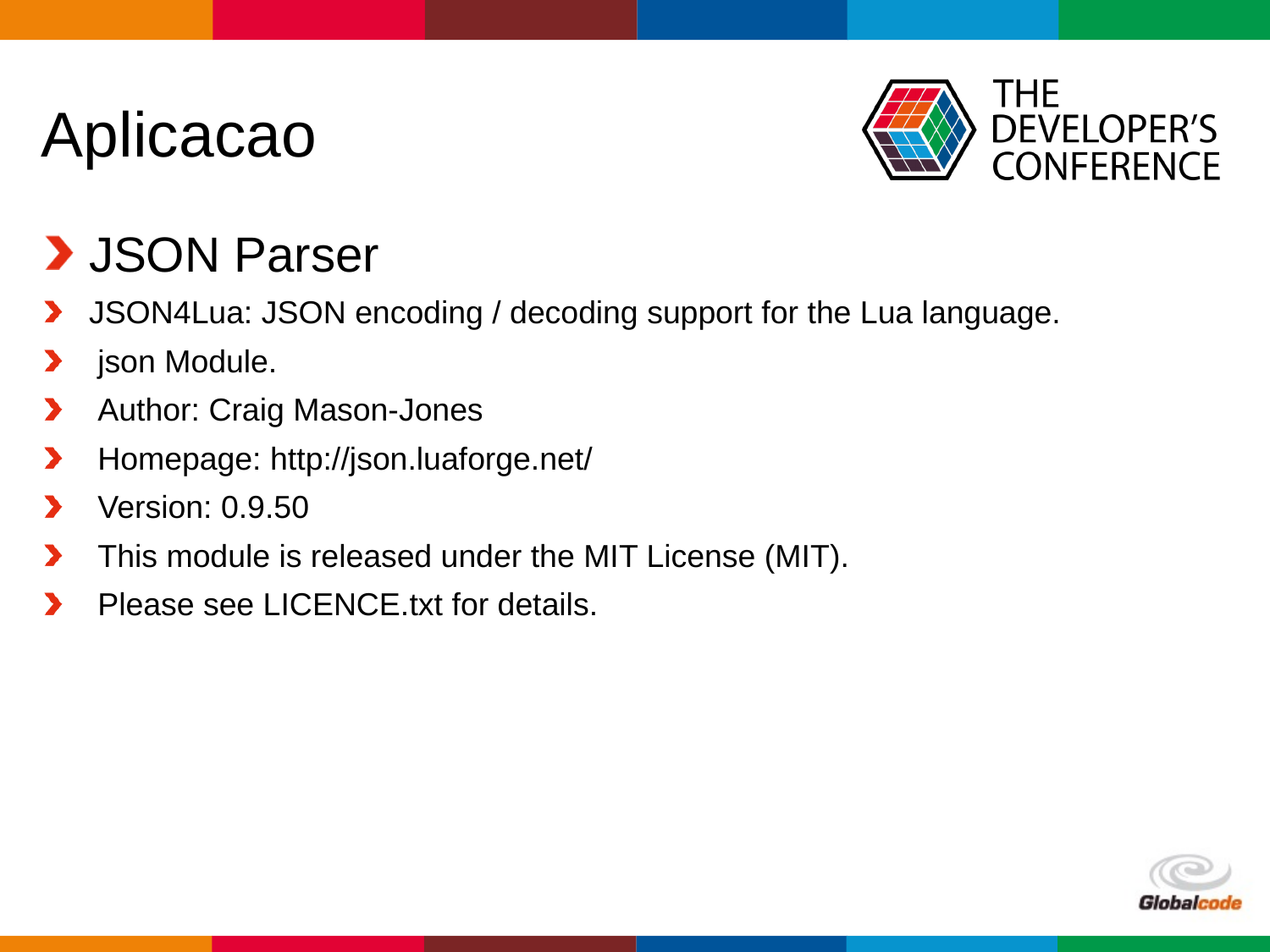

# Aplicacao
JSON Parser
JSON4Lua: JSON encoding / decoding support for the Lua language.
 json Module.
 Author: Craig Mason-Jones
 Homepage: http://json.luaforge.net/
 Version: 0.9.50
 This module is released under the MIT License (MIT).
 Please see LICENCE.txt for details.